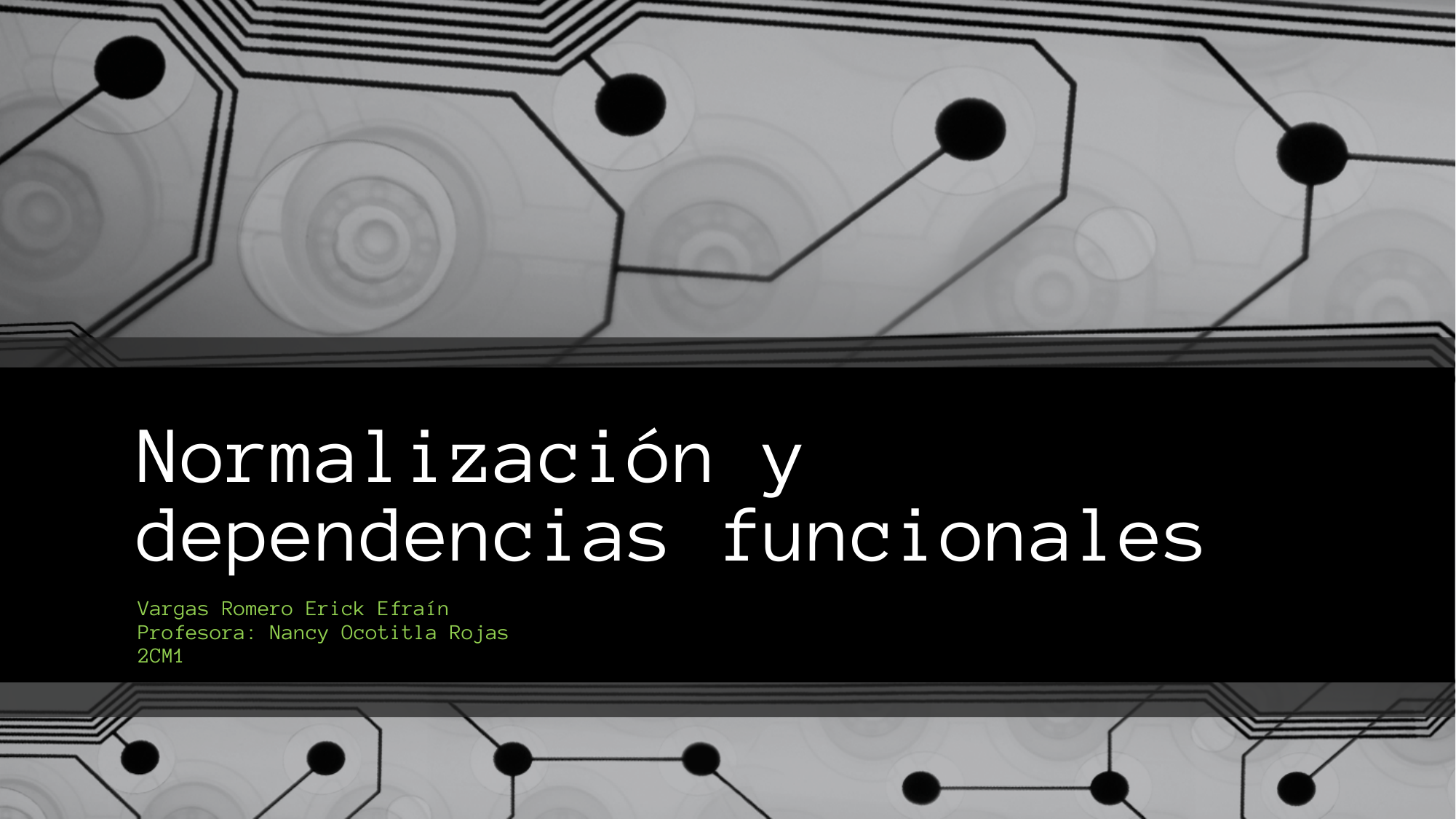

# Normalización y dependencias funcionales
Vargas Romero Erick Efraín
Profesora: Nancy Ocotitla Rojas
2CM1